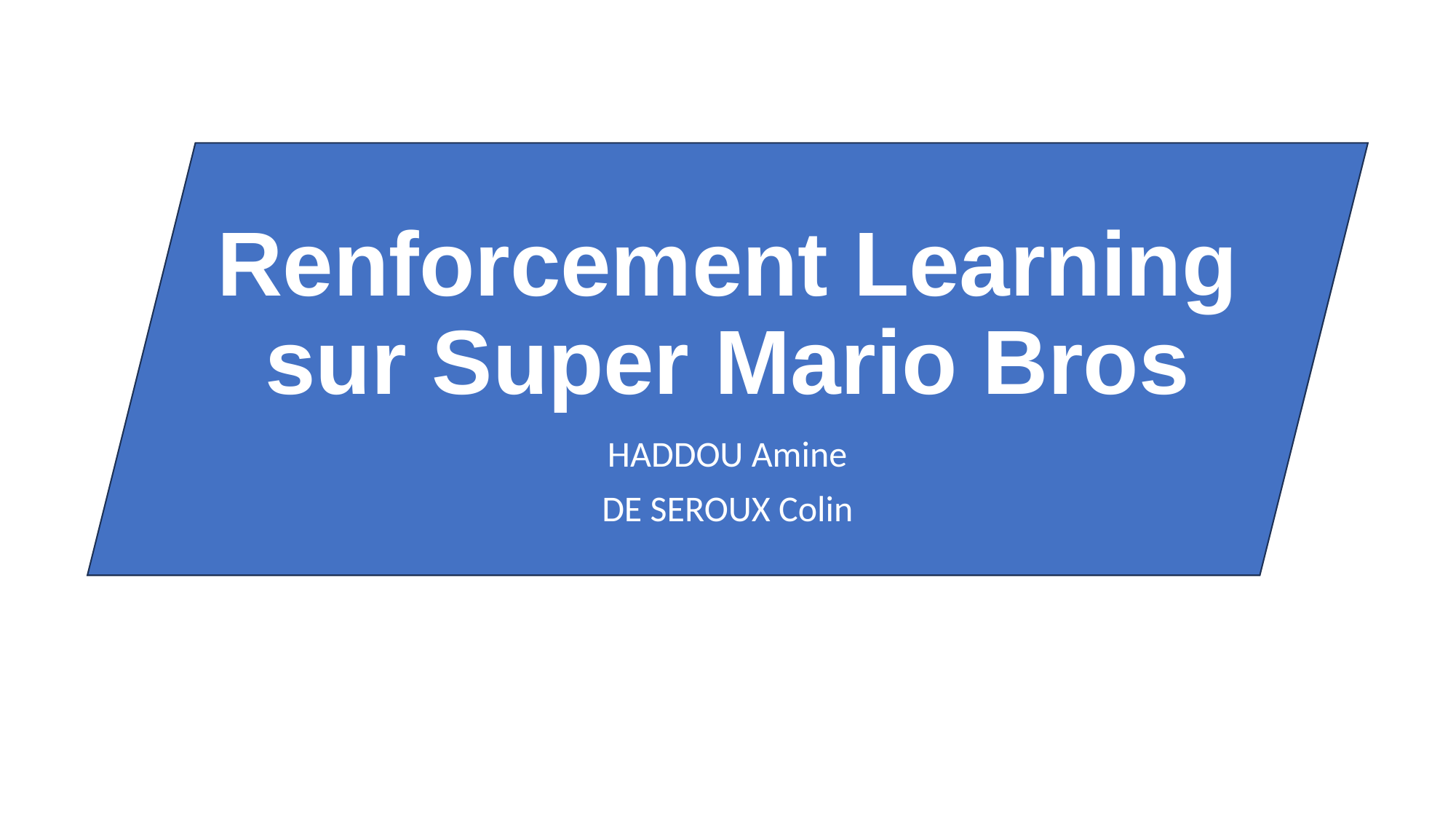

# Renforcement Learning sur Super Mario Bros

HADDOU Amine
DE SEROUX Colin